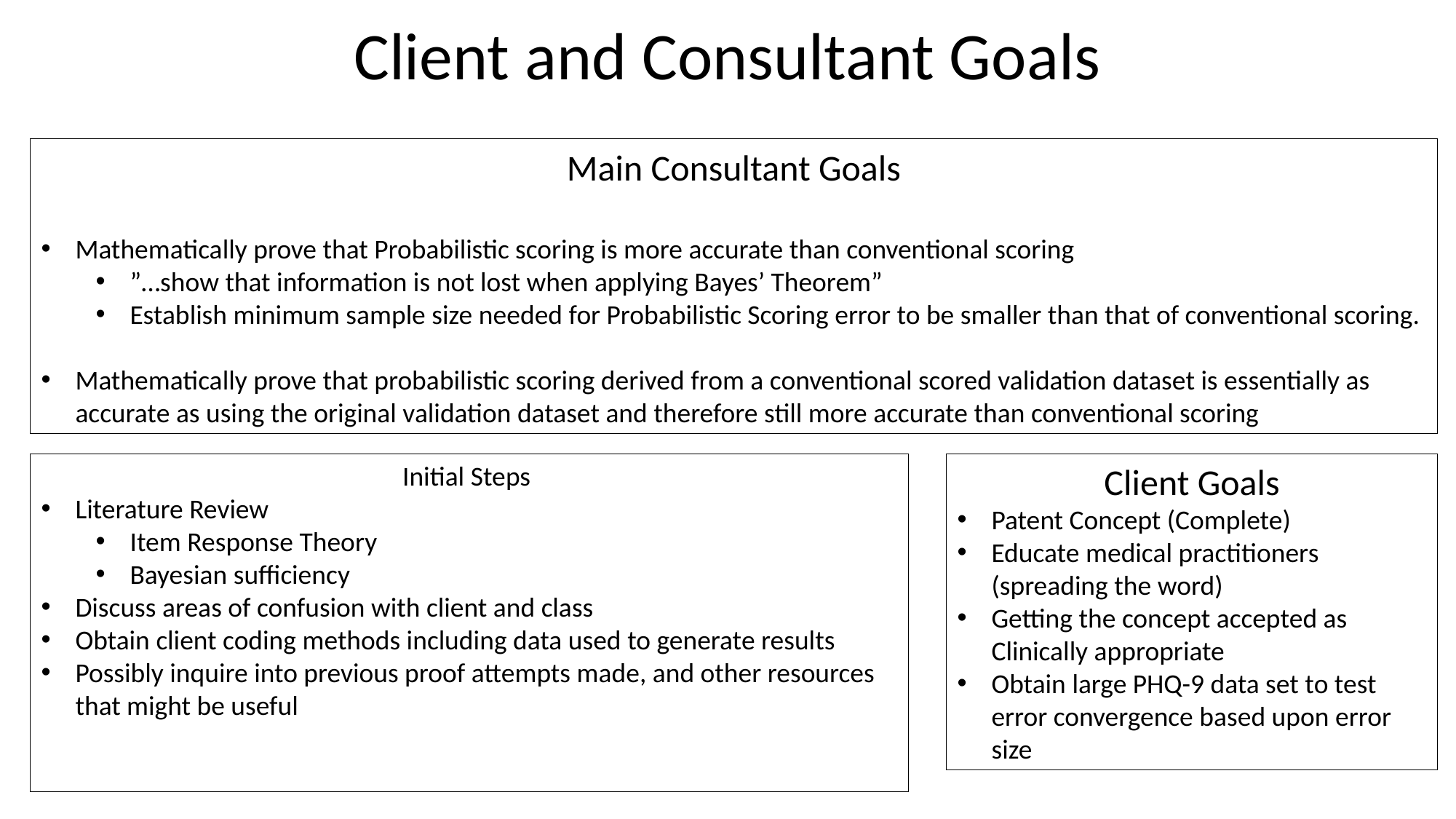

# Client and Consultant Goals
Main Consultant Goals

Mathematically prove that Probabilistic scoring is more accurate than conventional scoring
”…show that information is not lost when applying Bayes’ Theorem”
Establish minimum sample size needed for Probabilistic Scoring error to be smaller than that of conventional scoring.

Mathematically prove that probabilistic scoring derived from a conventional scored validation dataset is essentially as accurate as using the original validation dataset and therefore still more accurate than conventional scoring
Initial Steps
Literature Review
Item Response Theory
Bayesian sufficiency
Discuss areas of confusion with client and class
Obtain client coding methods including data used to generate results
Possibly inquire into previous proof attempts made, and other resources that might be useful

Client Goals
Patent Concept (Complete)
Educate medical practitioners (spreading the word)
Getting the concept accepted as Clinically appropriate
Obtain large PHQ-9 data set to test error convergence based upon error size